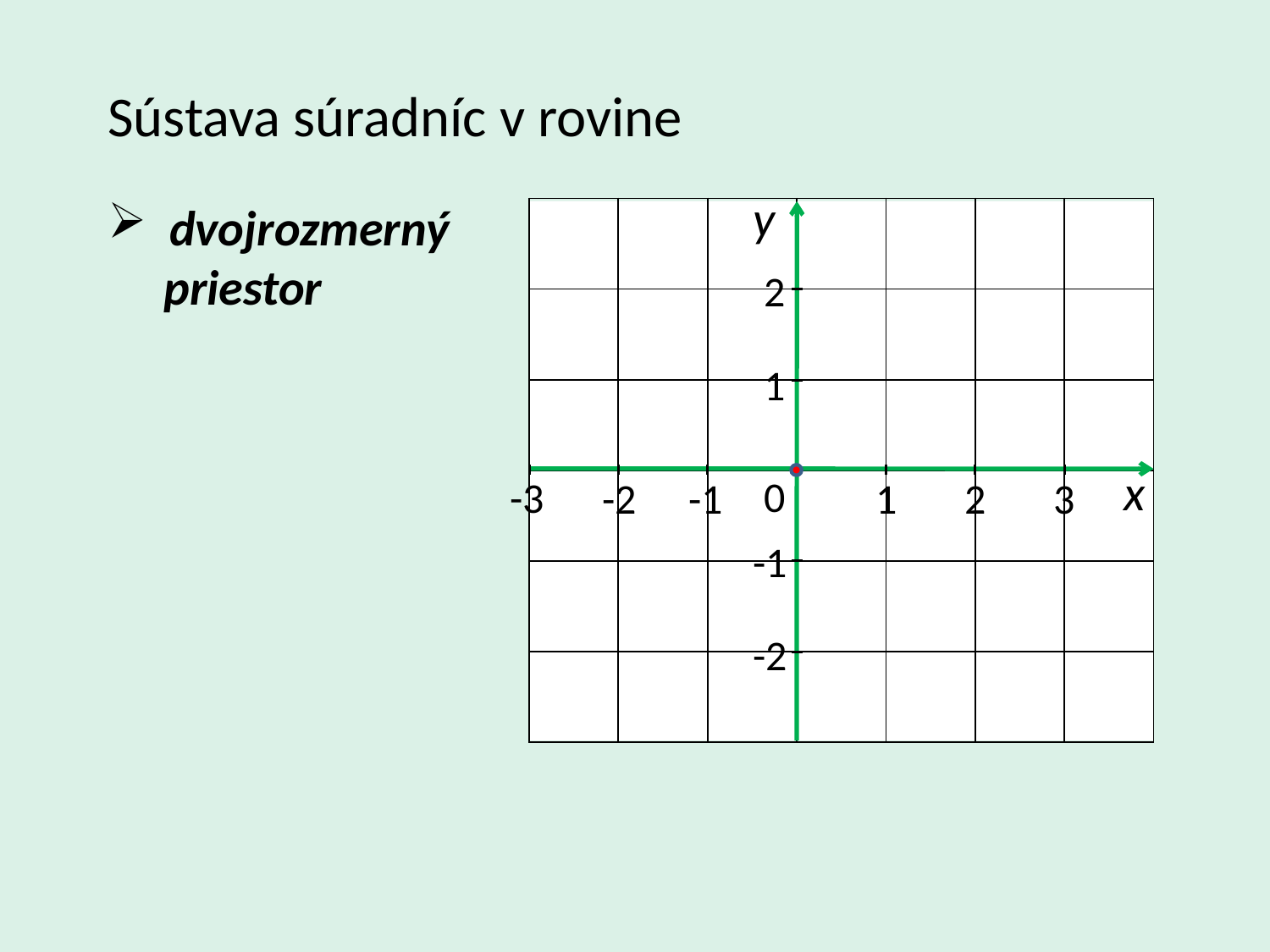

Sústava súradníc v rovine
y
  dvojrozmerný
     priestor

|  |  |  |  |  |  |  |
| --- | --- | --- | --- | --- | --- | --- |
|  |  |  |  |  |  |  |
|  |  |  |  |  |  |  |
|  |  |  |  |  |  |  |
|  |  |  |  |  |  |  |
|  |  |  |  |  |  |  |

2
1
x
0

-3
-2
-1
1
2
3
-1
-2